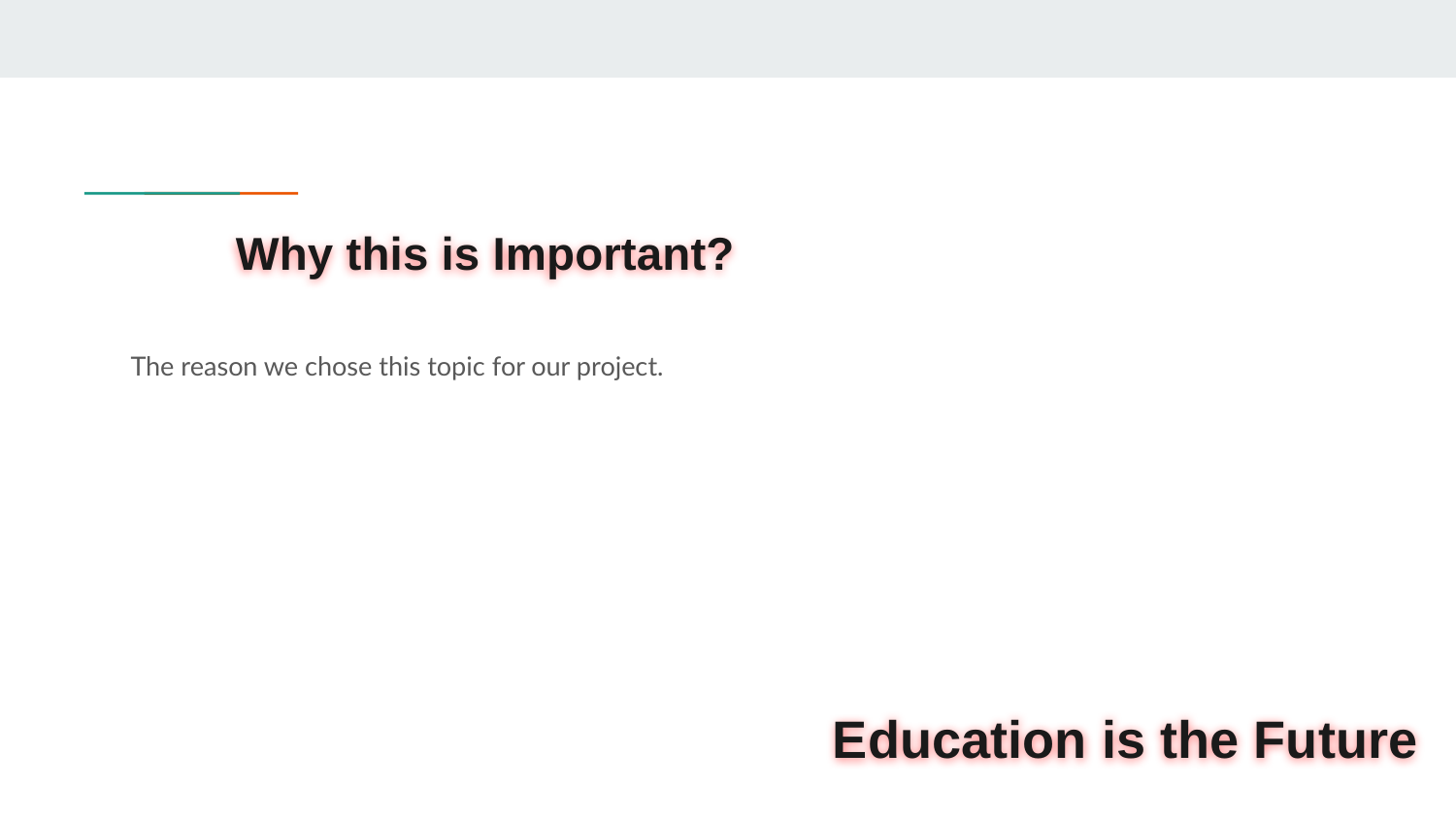

# Why this is Important?
The reason we chose this topic for our project.
Education is the Future